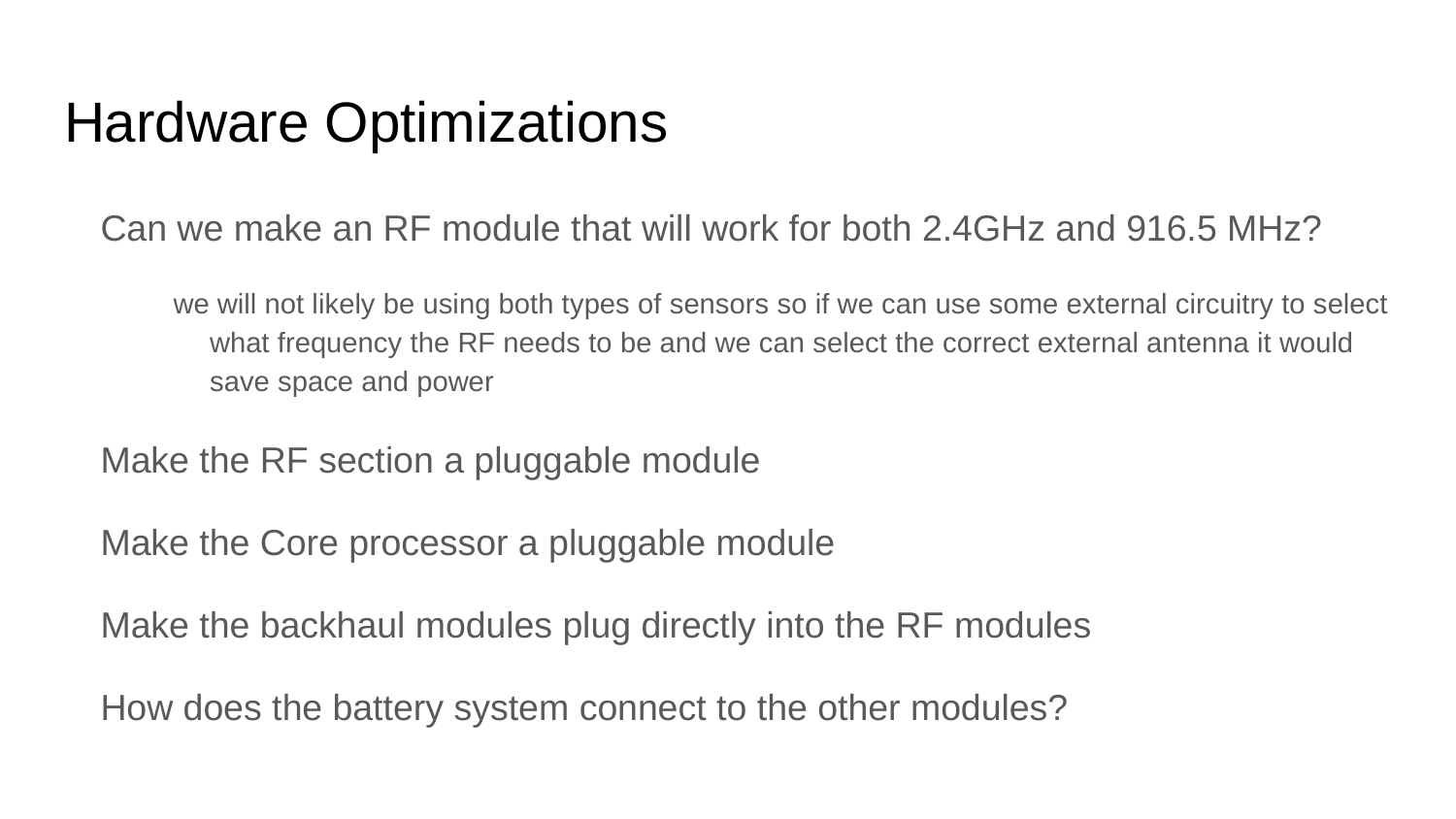

# Hardware Optimizations
Can we make an RF module that will work for both 2.4GHz and 916.5 MHz?
we will not likely be using both types of sensors so if we can use some external circuitry to select what frequency the RF needs to be and we can select the correct external antenna it would save space and power
Make the RF section a pluggable module
Make the Core processor a pluggable module
Make the backhaul modules plug directly into the RF modules
How does the battery system connect to the other modules?